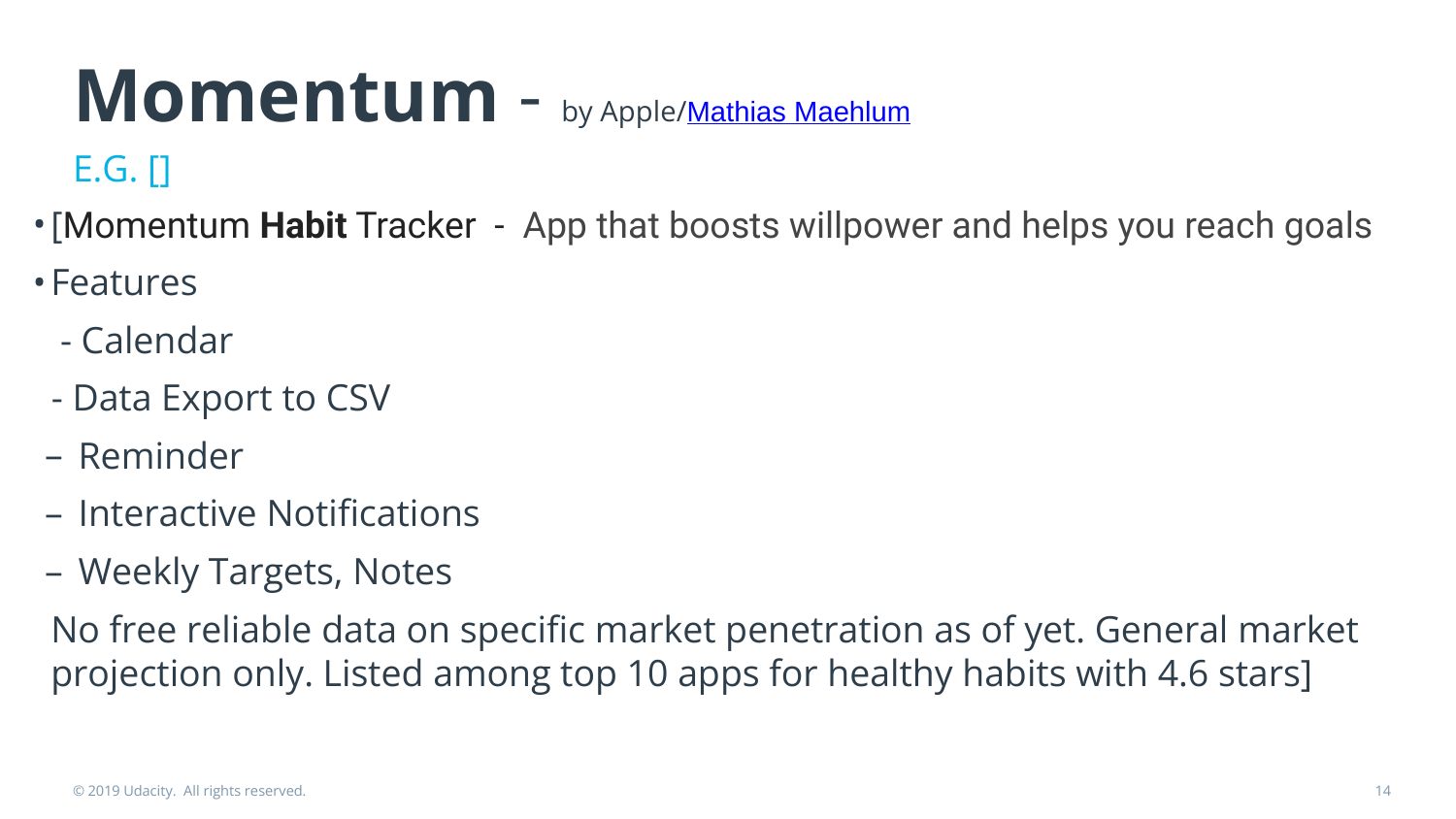

# Momentum - by Apple/Mathias Maehlum
E.G. []

[Momentum Habit Tracker  -  App that boosts willpower and helps you reach goals
Features
 - Calendar
  - Data Export to CSV
 Reminder
 Interactive Notifications
 Weekly Targets, Notes
No free reliable data on specific market penetration as of yet. General market projection only. Listed among top 10 apps for healthy habits with 4.6 stars]
© 2019 Udacity.  All rights reserved.
14